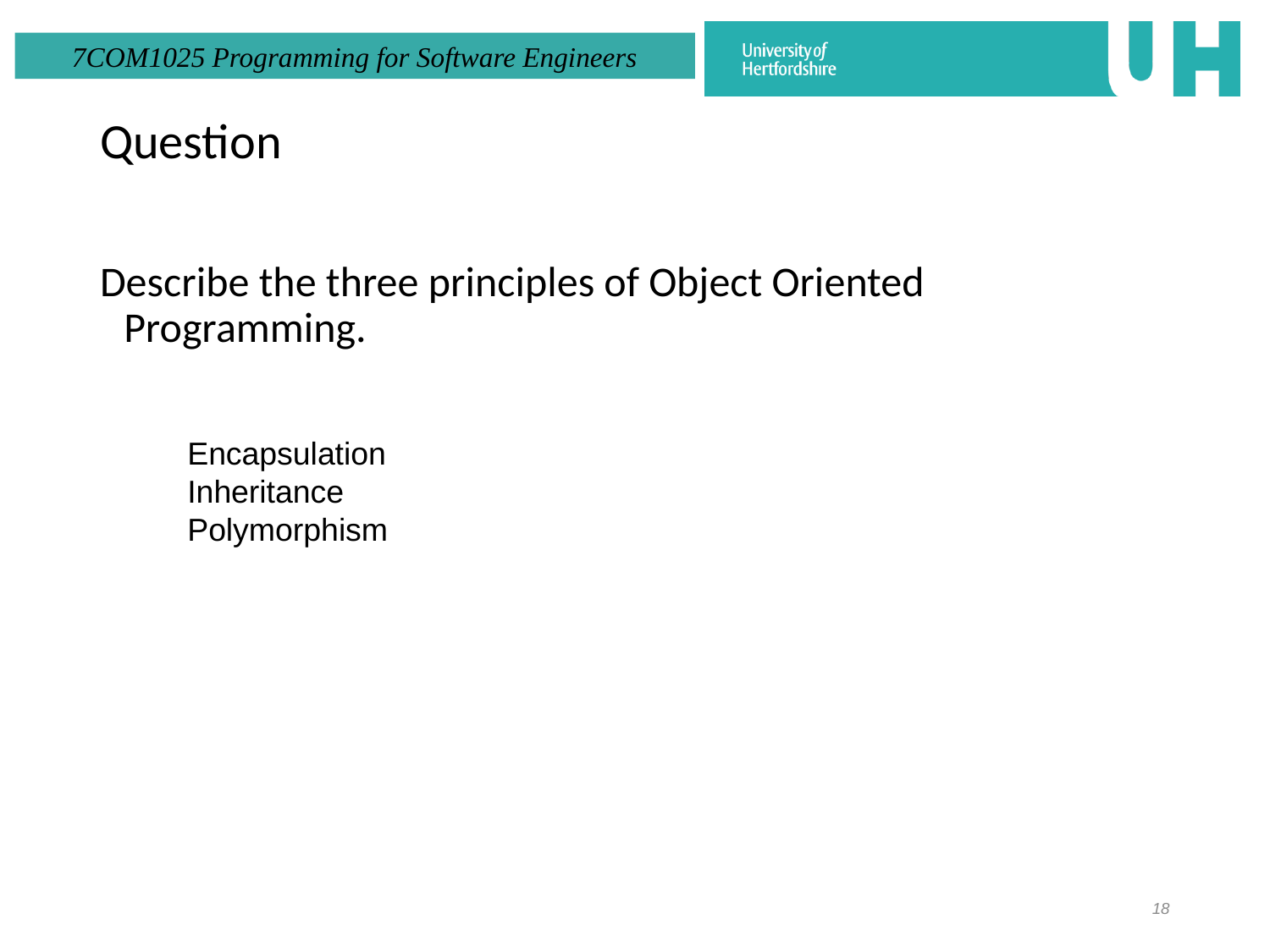

# Question
Describe the three principles of Object Oriented Programming.
Encapsulation
Inheritance
Polymorphism
18